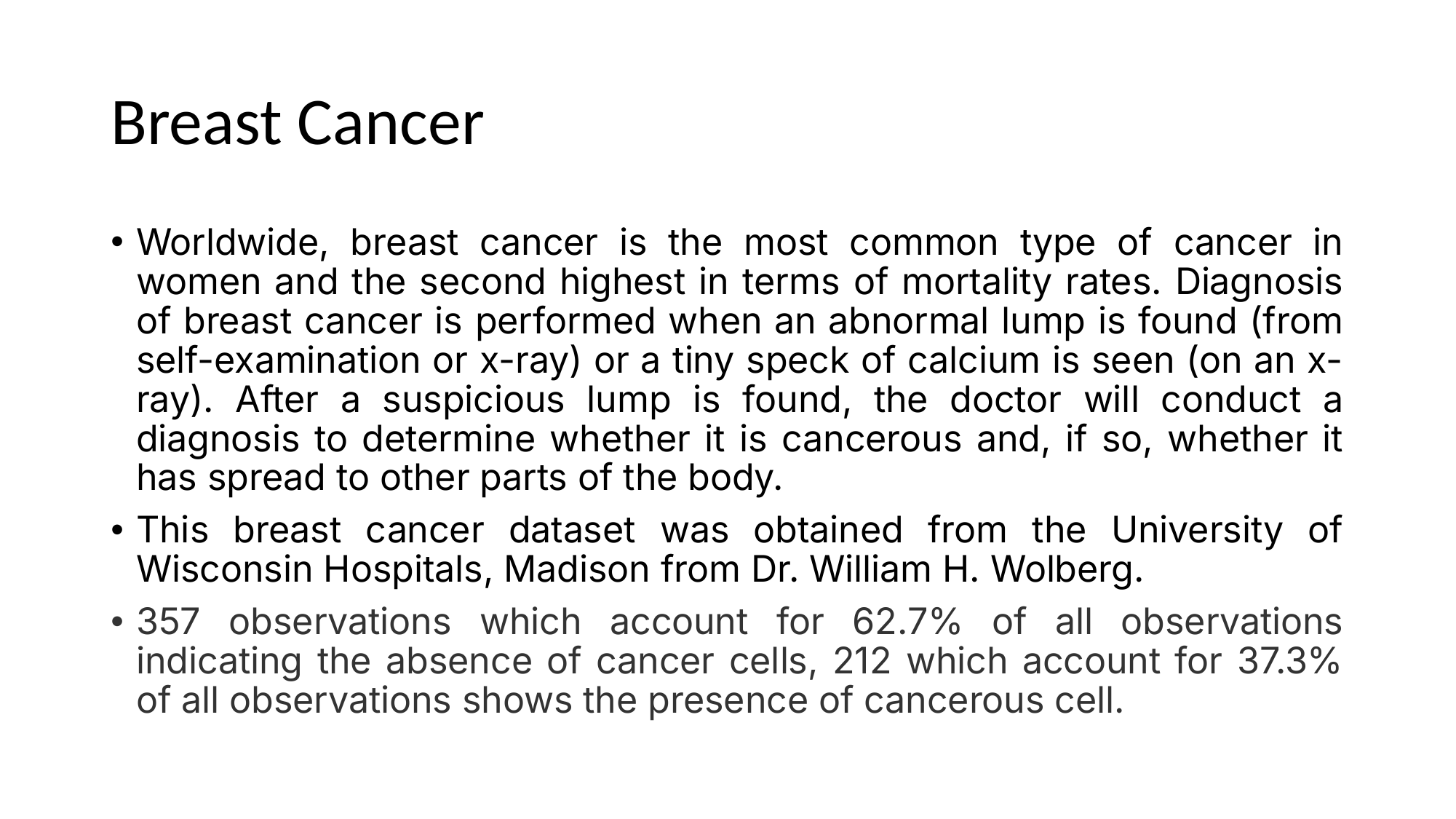

# Breast Cancer
Worldwide, breast cancer is the most common type of cancer in women and the second highest in terms of mortality rates. Diagnosis of breast cancer is performed when an abnormal lump is found (from self-examination or x-ray) or a tiny speck of calcium is seen (on an x-ray). After a suspicious lump is found, the doctor will conduct a diagnosis to determine whether it is cancerous and, if so, whether it has spread to other parts of the body.
This breast cancer dataset was obtained from the University of Wisconsin Hospitals, Madison from Dr. William H. Wolberg.
357 observations which account for 62.7% of all observations indicating the absence of cancer cells, 212 which account for 37.3% of all observations shows the presence of cancerous cell.